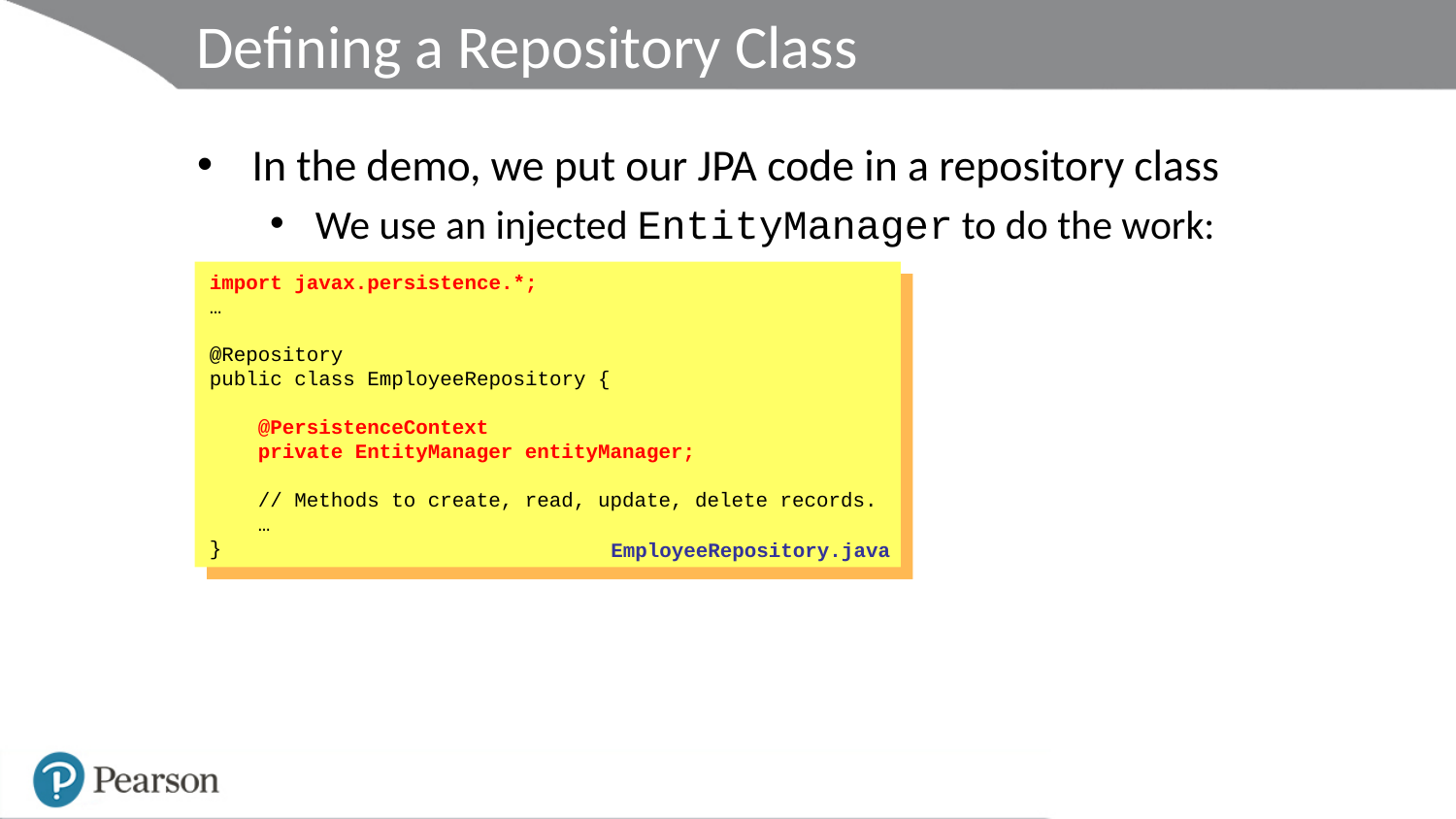

# Defining a Repository Class
In the demo, we put our JPA code in a repository class
We use an injected EntityManager to do the work:
import javax.persistence.*;
…

@Repository
public class EmployeeRepository {

    @PersistenceContext
    private EntityManager entityManager;

    // Methods to create, read, update, delete records.
    …
}
EmployeeRepository.java